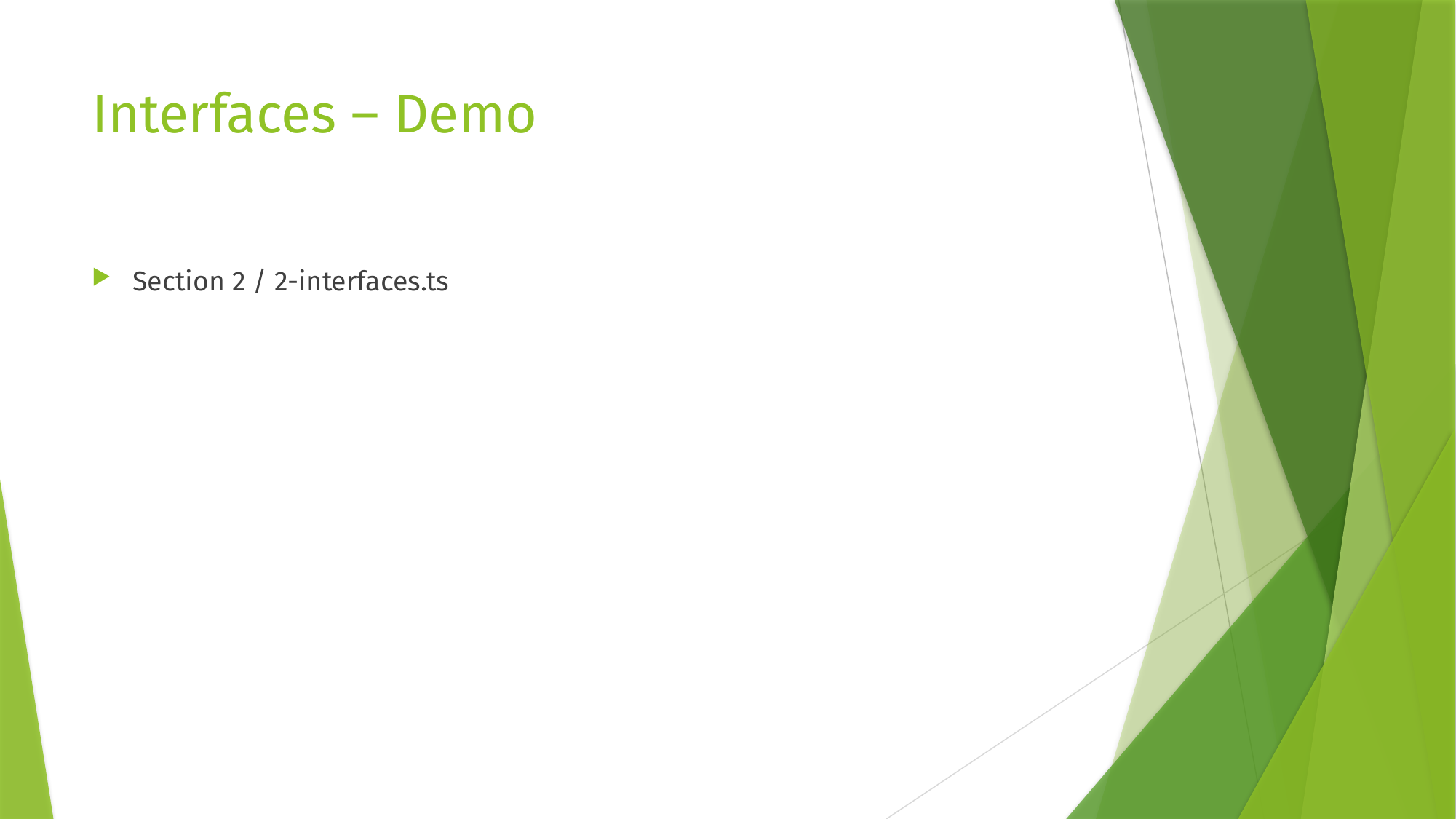

# Interfaces – Demo
Section 2 / 2-interfaces.ts